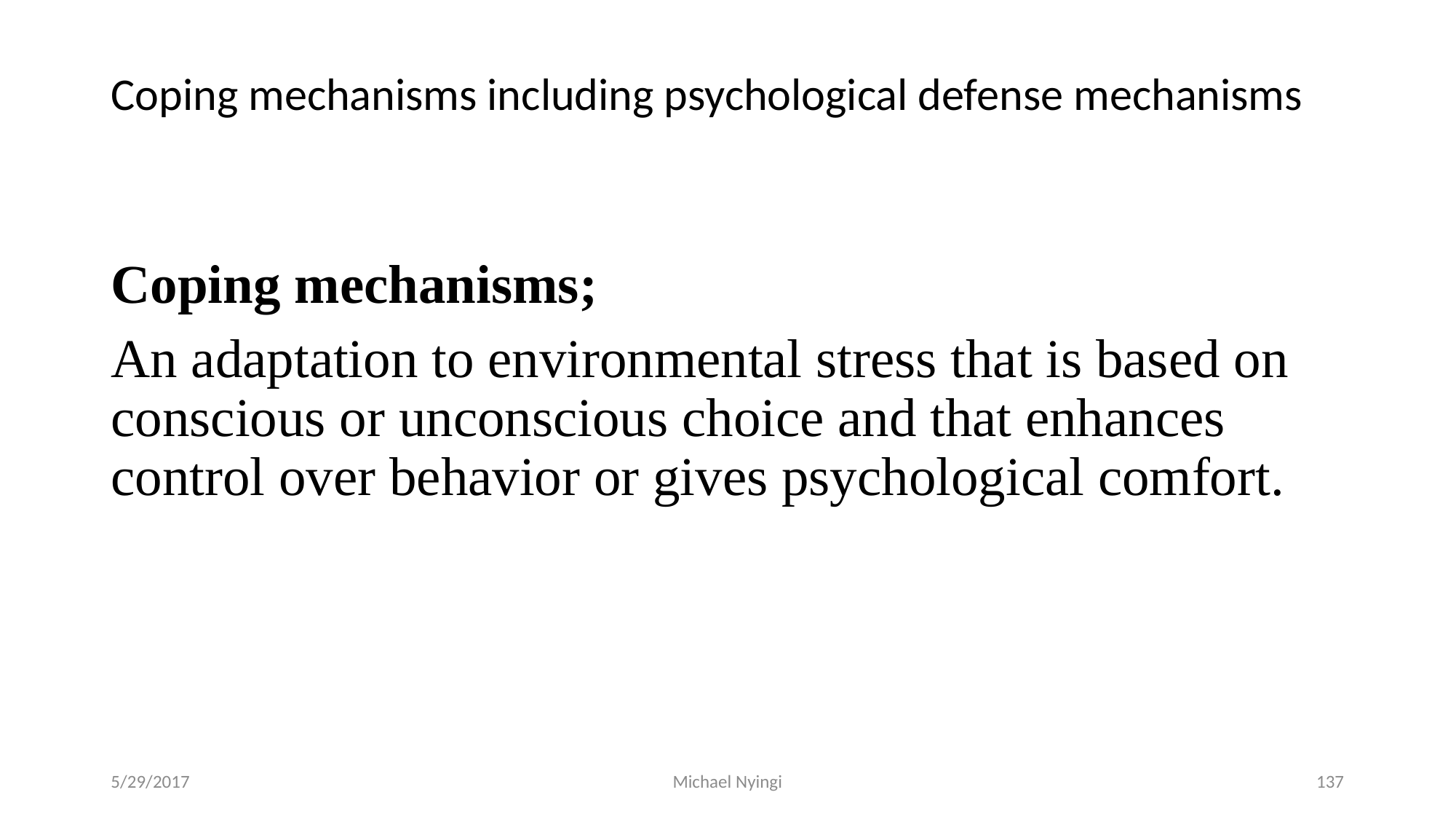

# Coping mechanisms including psychological defense mechanisms

Coping mechanisms;
An adaptation to environmental stress that is based on conscious or unconscious choice and that enhances control over behavior or gives psychological comfort.
5/29/2017
Michael Nyingi
137